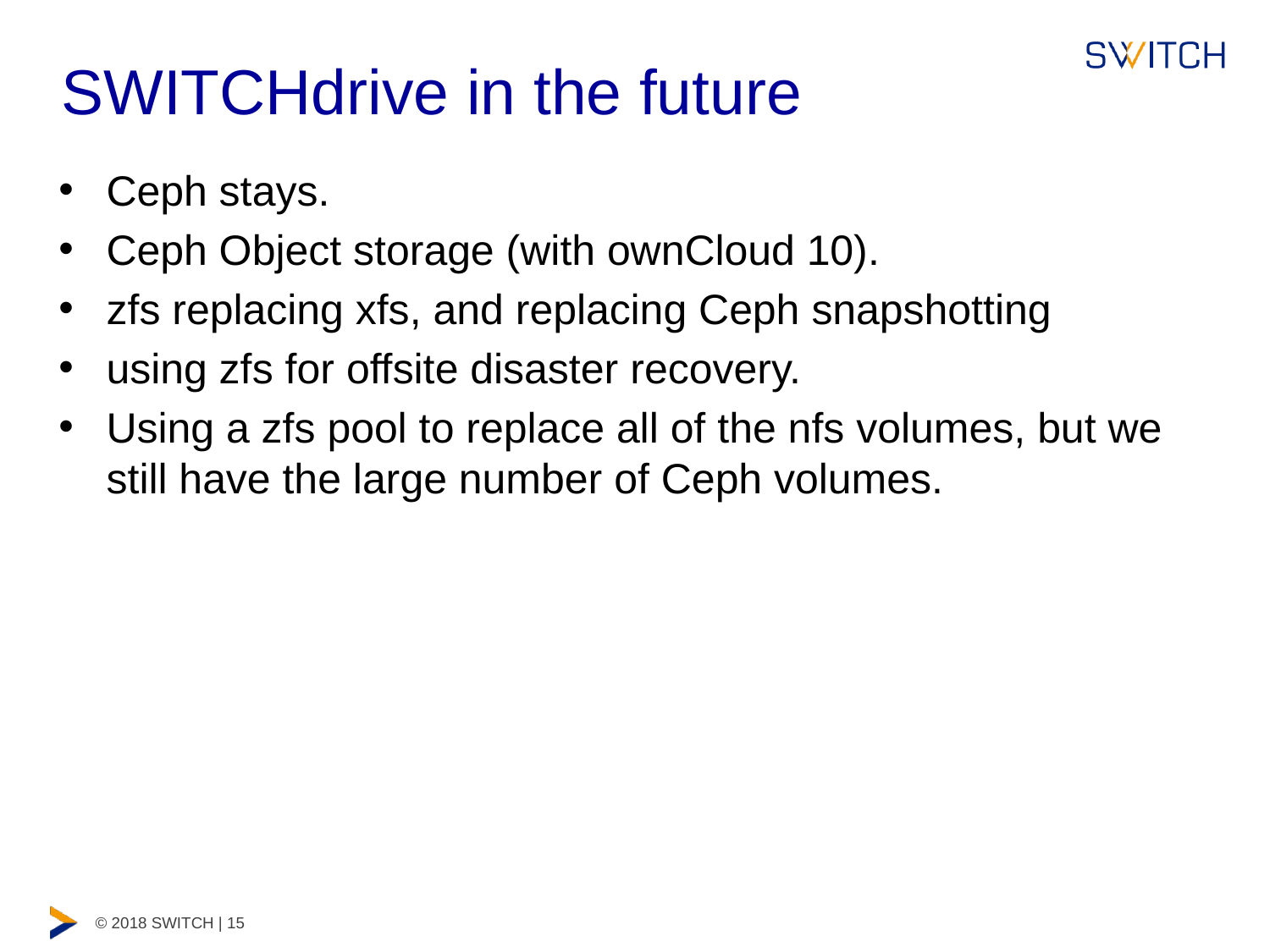

# SWITCHdrive in the future
Ceph stays.
Ceph Object storage (with ownCloud 10).
zfs replacing xfs, and replacing Ceph snapshotting
using zfs for offsite disaster recovery.
Using a zfs pool to replace all of the nfs volumes, but we still have the large number of Ceph volumes.